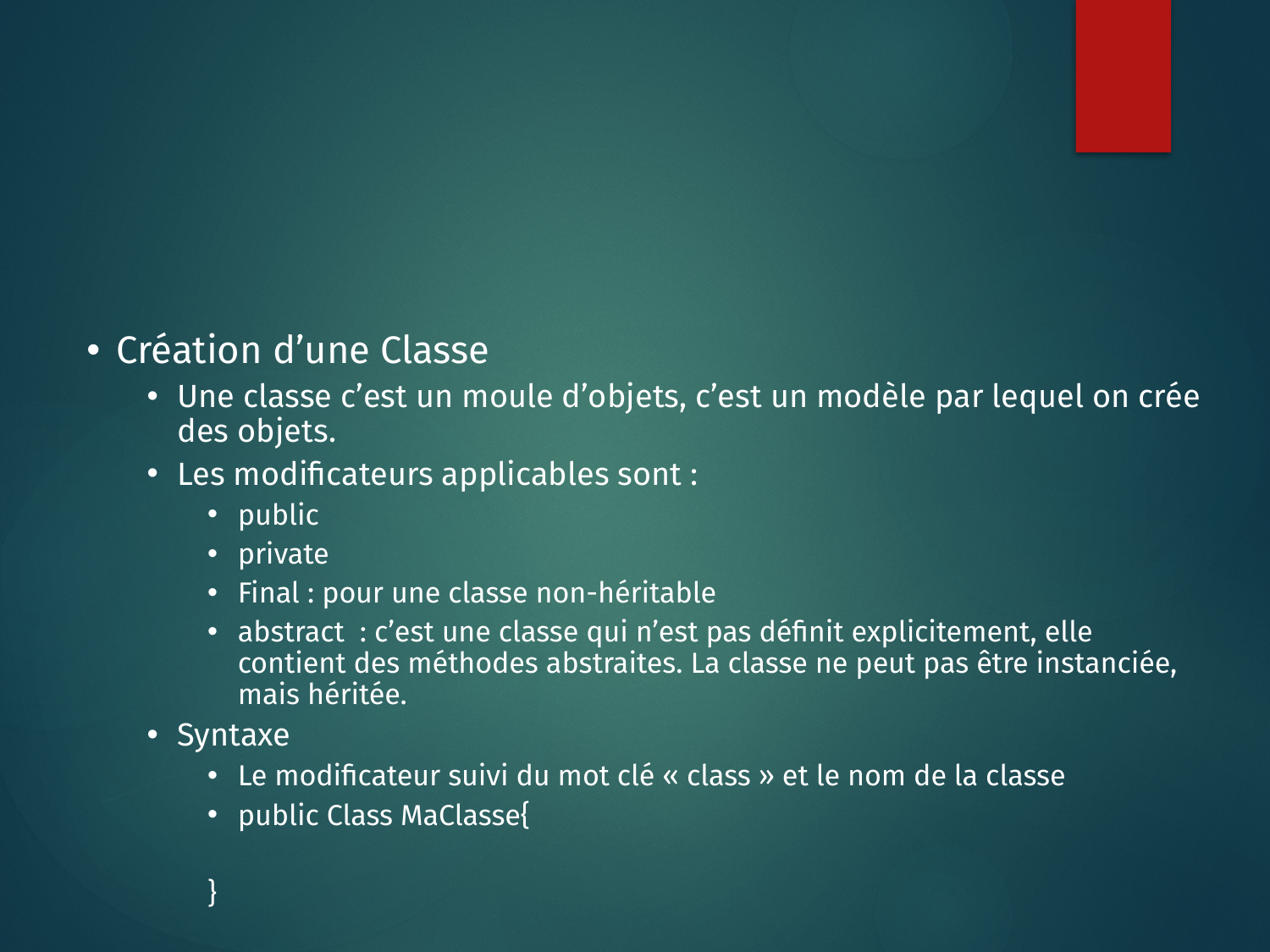

Création d’une Classe
Une classe c’est un moule d’objets, c’est un modèle par lequel on crée des objets.
Les modificateurs applicables sont :
public
private
Final : pour une classe non-héritable
abstract  : c’est une classe qui n’est pas définit explicitement, elle contient des méthodes abstraites. La classe ne peut pas être instanciée, mais héritée.
Syntaxe
Le modificateur suivi du mot clé « class » et le nom de la classe
public Class MaClasse{

}